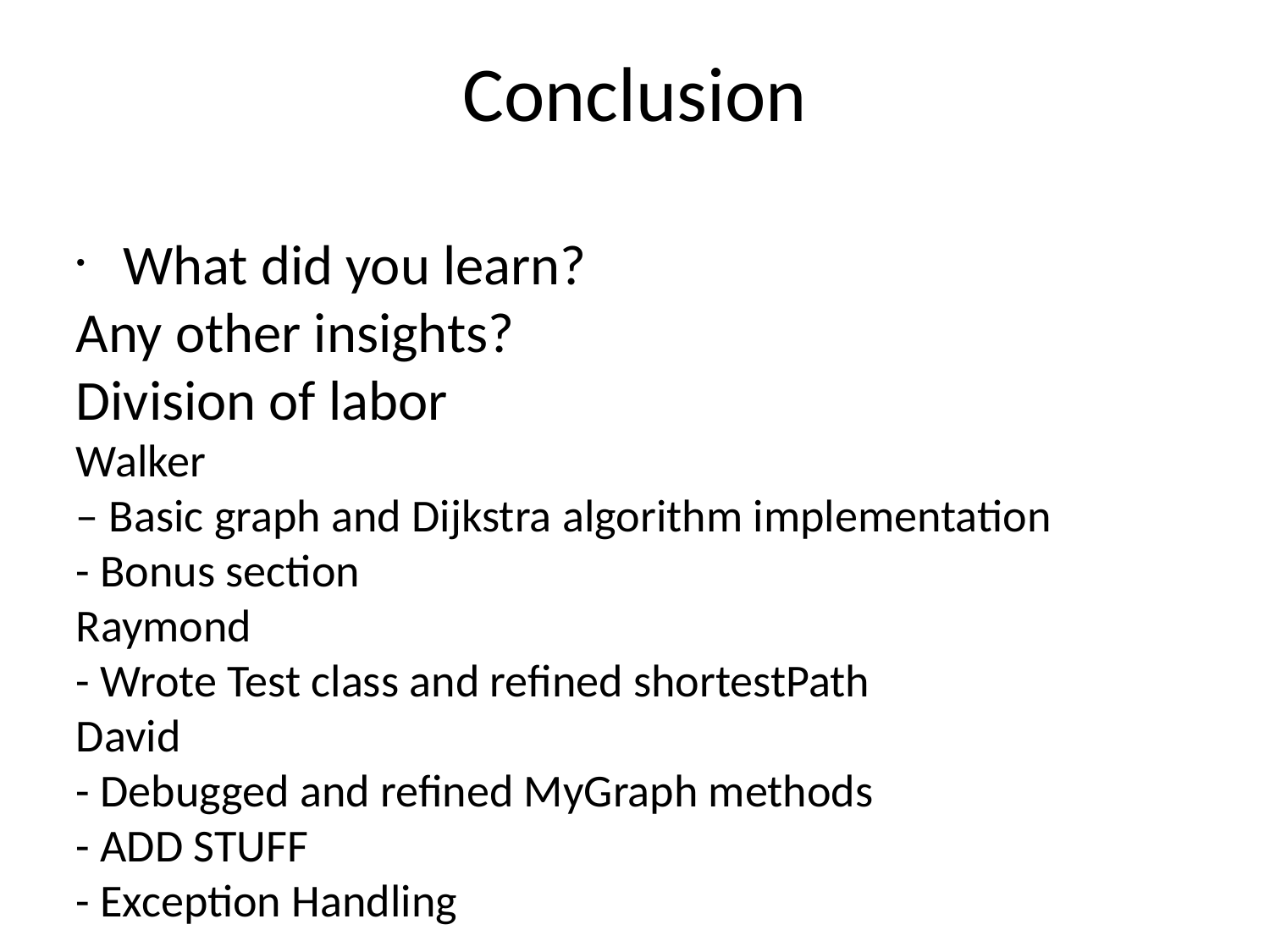

Conclusion
What did you learn?
Any other insights?
Division of labor
Walker
– Basic graph and Dijkstra algorithm implementation
- Bonus section
Raymond
- Wrote Test class and refined shortestPath
David
- Debugged and refined MyGraph methods
- ADD STUFF
- Exception Handling